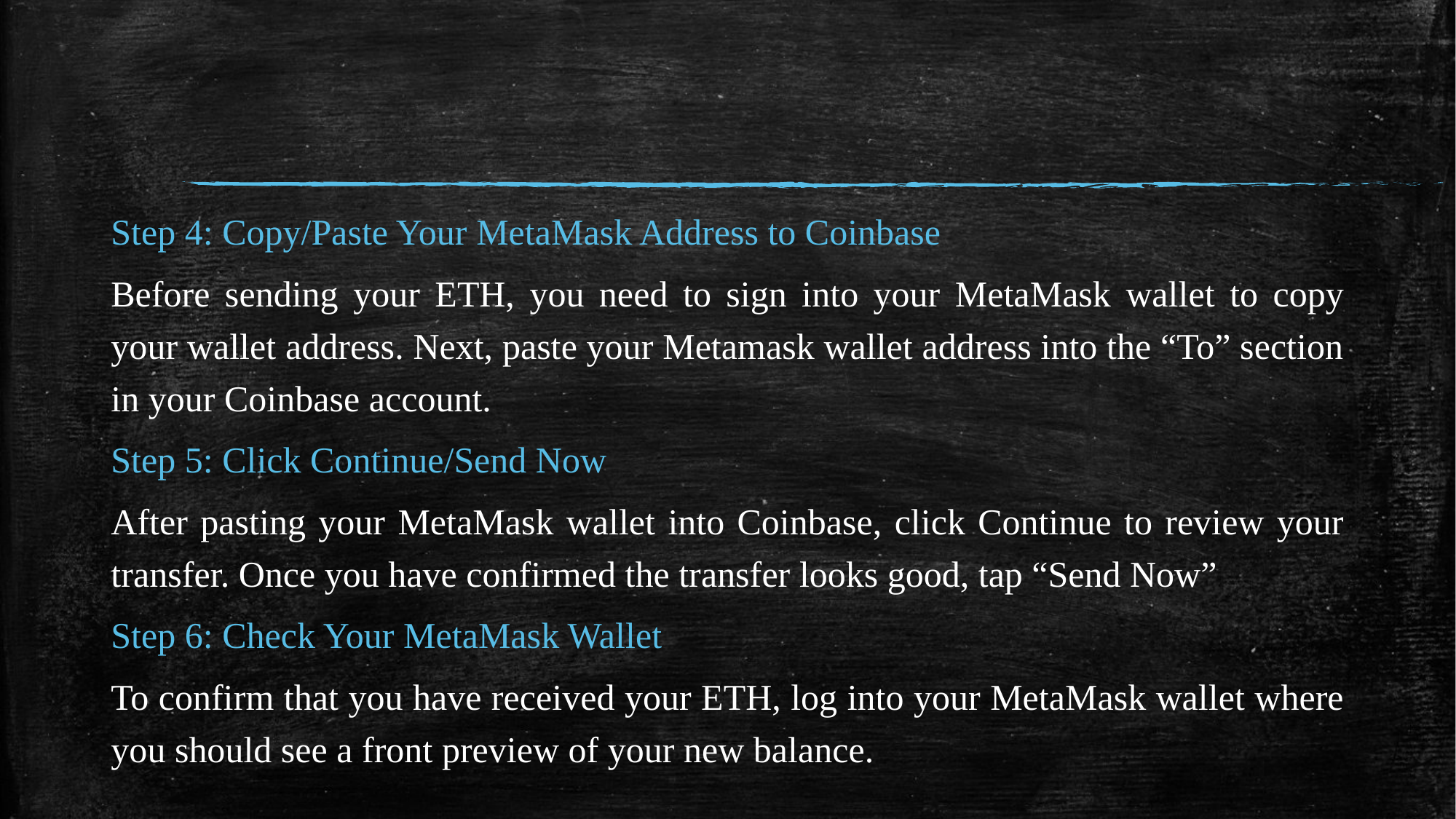

#
Step 4: Copy/Paste Your MetaMask Address to Coinbase
Before sending your ETH, you need to sign into your MetaMask wallet to copy your wallet address. Next, paste your Metamask wallet address into the “To” section in your Coinbase account.
Step 5: Click Continue/Send Now
After pasting your MetaMask wallet into Coinbase, click Continue to review your transfer. Once you have confirmed the transfer looks good, tap “Send Now”
Step 6: Check Your MetaMask Wallet
To confirm that you have received your ETH, log into your MetaMask wallet where you should see a front preview of your new balance.